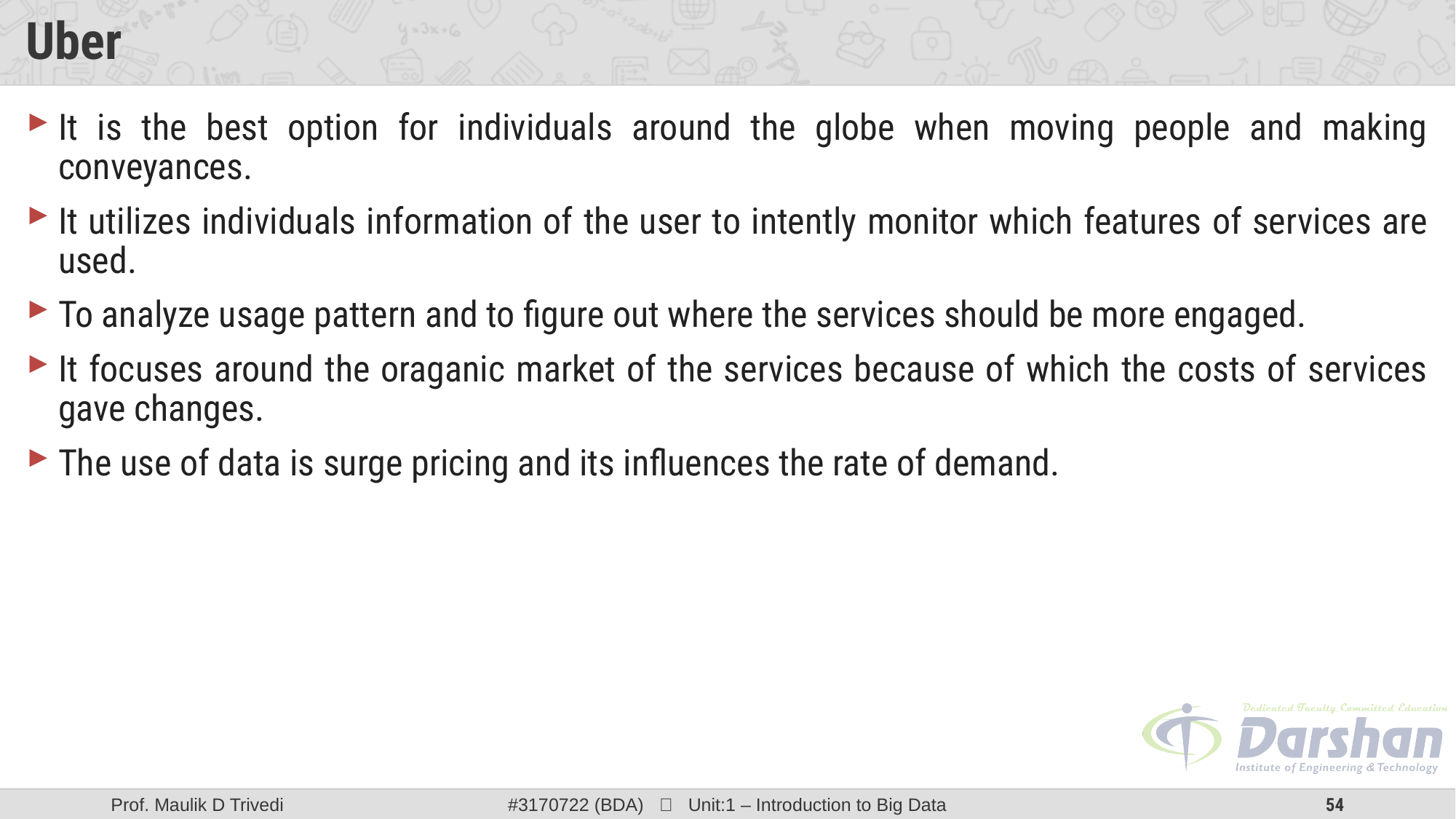

# Uber
It is the best option for individuals around the globe when moving people and making conveyances.
It utilizes individuals information of the user to intently monitor which features of services are used.
To analyze usage pattern and to figure out where the services should be more engaged.
It focuses around the oraganic market of the services because of which the costs of services gave changes.
The use of data is surge pricing and its influences the rate of demand.